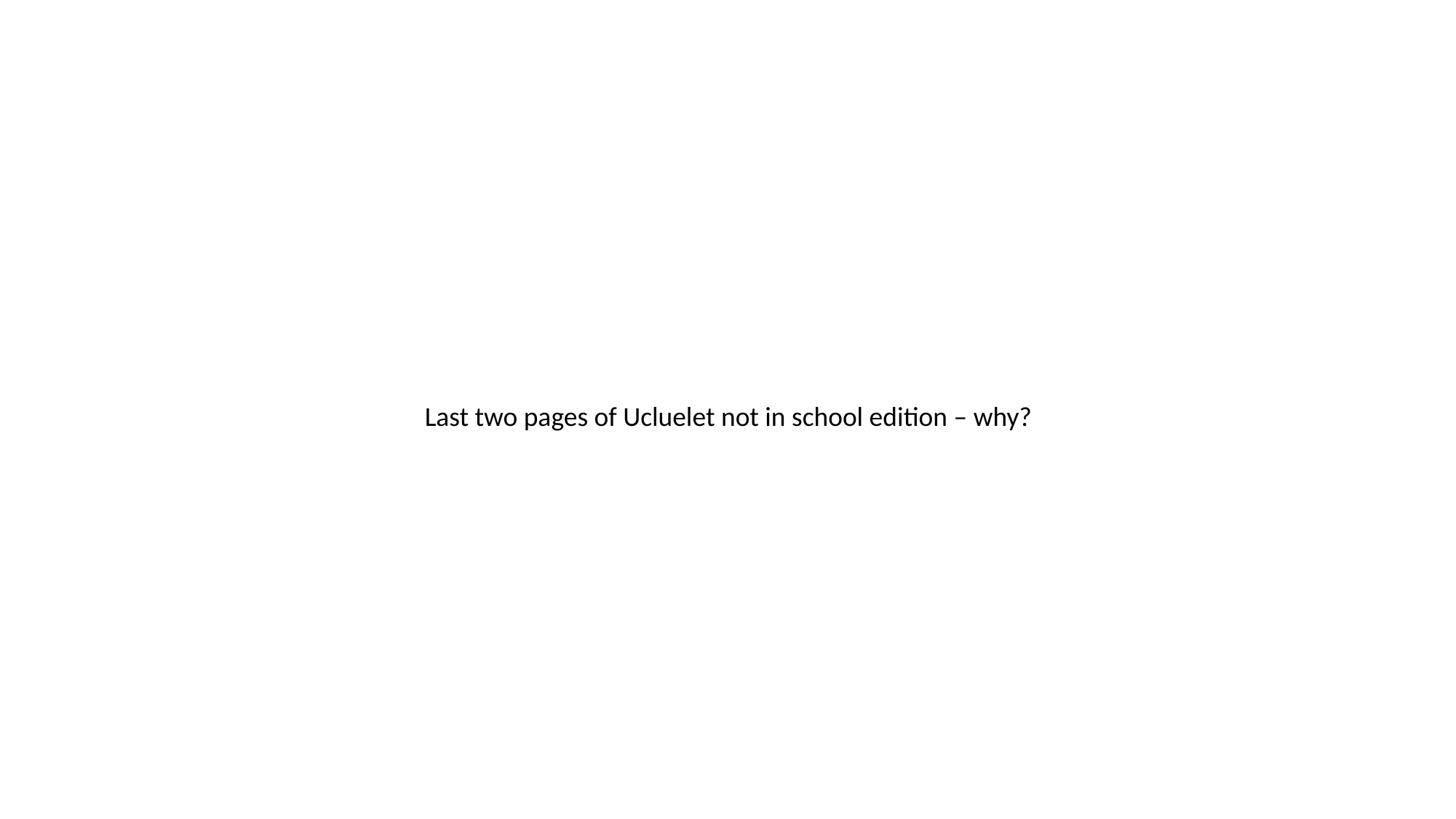

Last two pages of Ucluelet not in school edition – why?